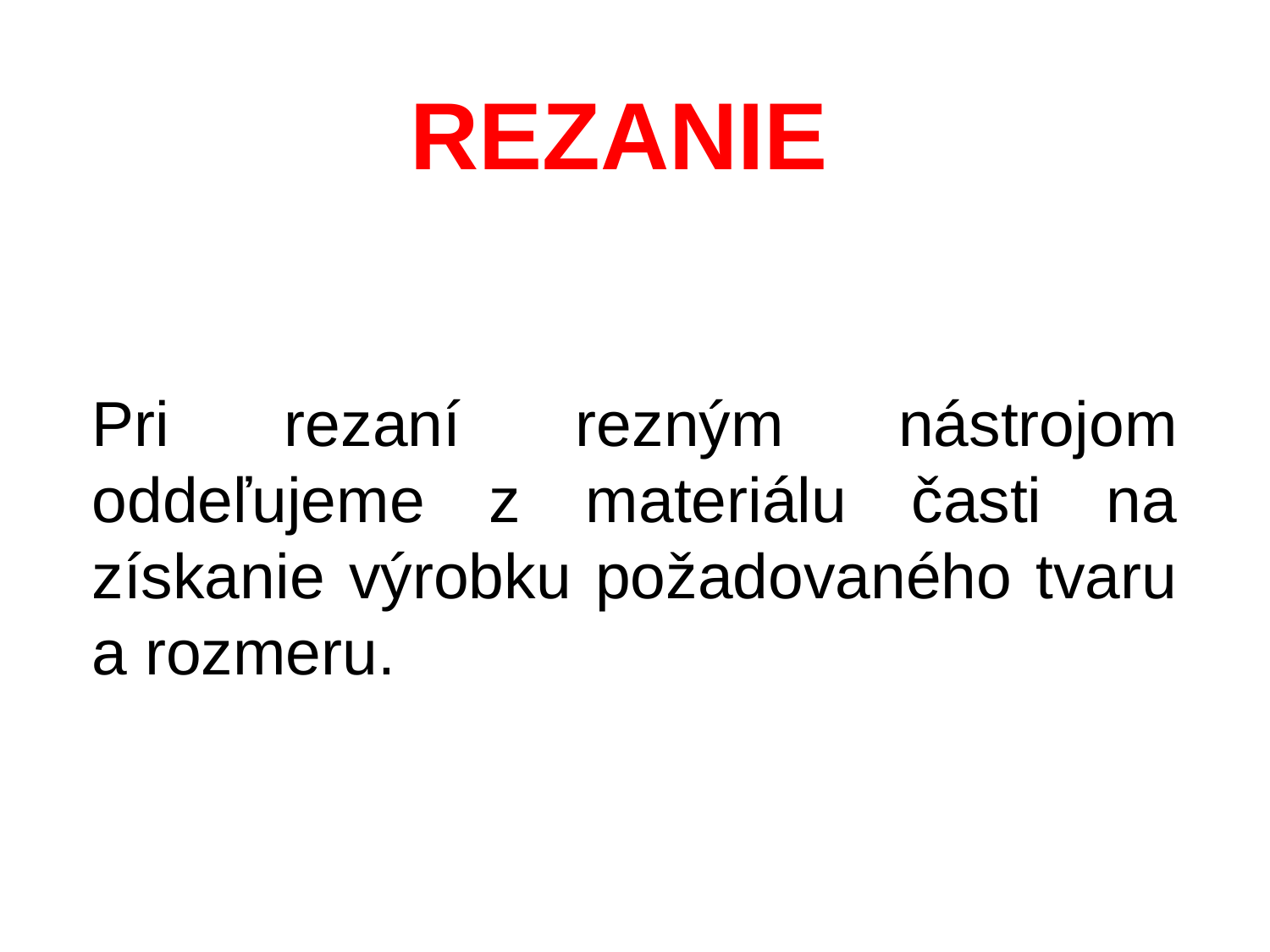

# REZANIE
Pri rezaní rezným nástrojom oddeľujeme z materiálu časti na získanie výrobku požadovaného tvaru a rozmeru.